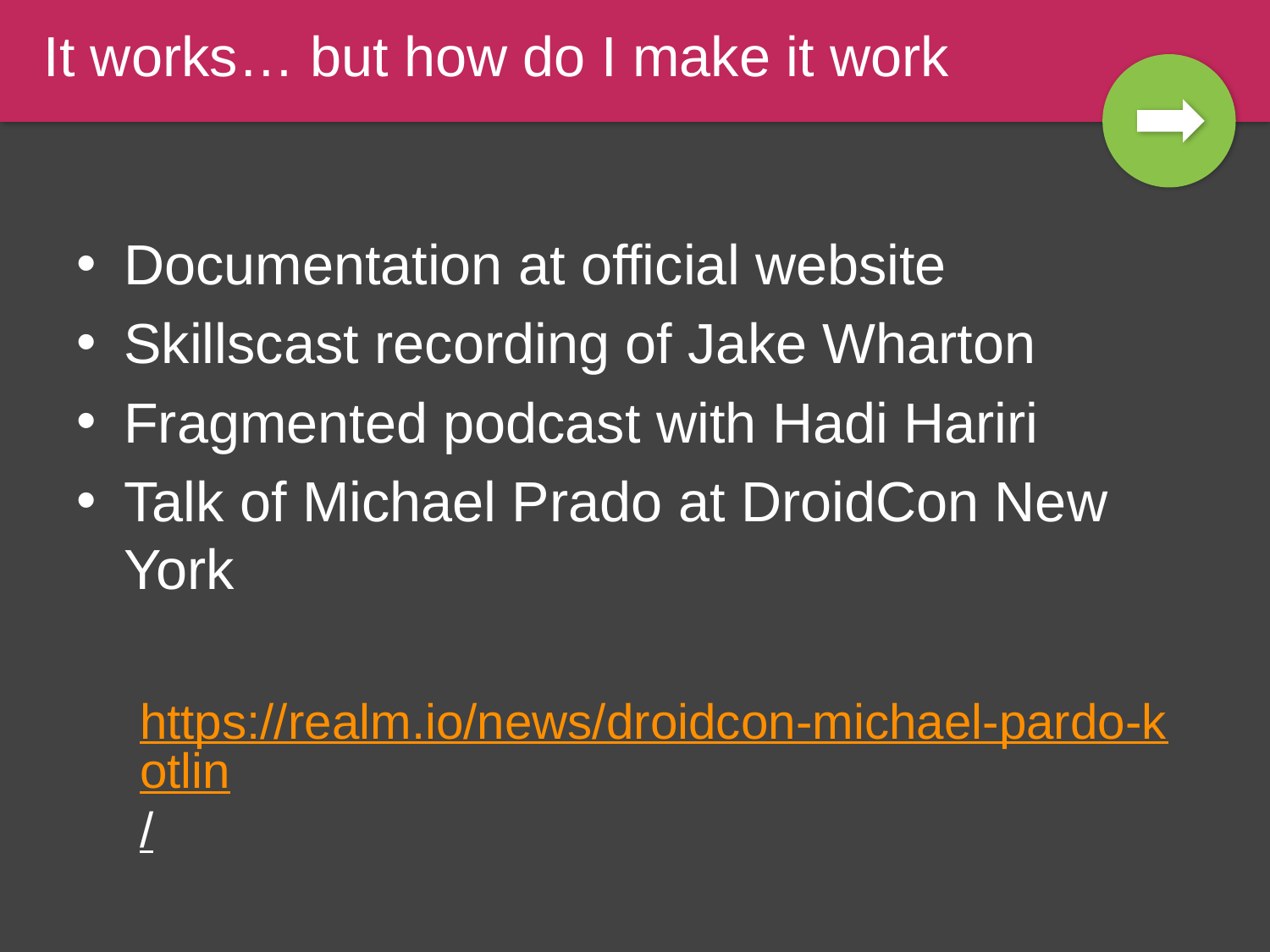

It works… but how do I make it work
#

Documentation at official website
Skillscast recording of Jake Wharton
Fragmented podcast with Hadi Hariri
Talk of Michael Prado at DroidCon New York

https://realm.io/news/droidcon-michael-pardo-kotlin/